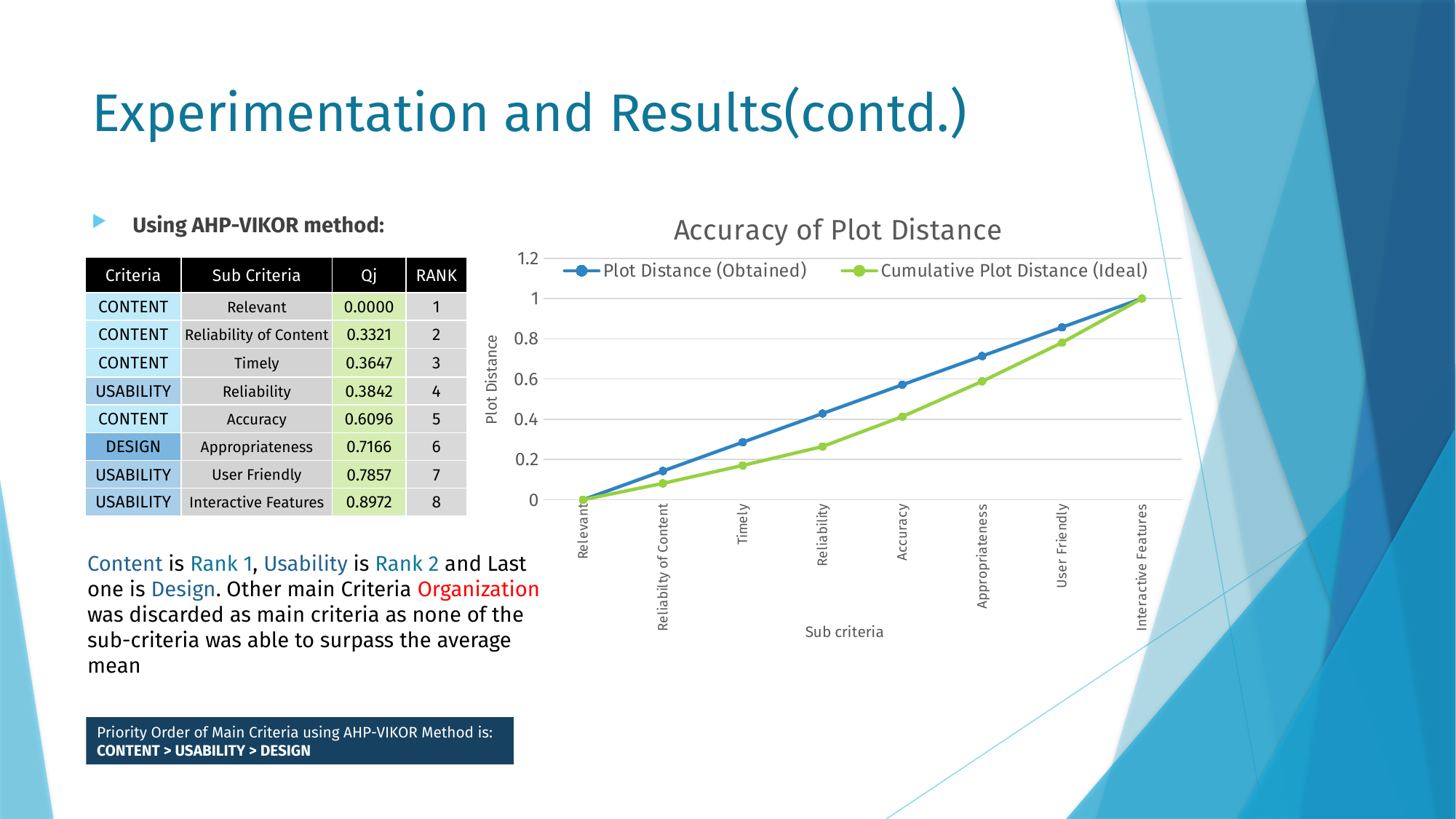

# Experimentation and Results(contd.)

### Chart: Accuracy of Plot Distance

| Category | Plot Distance (Obtained) | Cumulative Plot Distance (Ideal) |
|---|---|---|
| Relevant | 0.0 | 0.0 |
| Reliabilty of Content | 0.14285714285714285 | 0.08120327413492522 |
| Timely | 0.2857142857142857 | 0.17037026092609575 |
| Reliability | 0.42857142857142855 | 0.2642947903430751 |
| Accuracy | 0.5714285714285714 | 0.4133373718270738 |
| Appropriateness | 0.7142857142857142 | 0.5885316627759227 |
| User Friendly | 0.8571428571428571 | 0.7806359150143317 |
| Interactive Features | 1.0 | 1.0 |
Using AHP-VIKOR method:

| Criteria | Sub Criteria | Qj | RANK |
| --- | --- | --- | --- |
| CONTENT | Relevant | 0.0000 | 1 |
| CONTENT | Reliability of Content | 0.3321 | 2 |
| CONTENT | Timely | 0.3647 | 3 |
| USABILITY | Reliability | 0.3842 | 4 |
| CONTENT | Accuracy | 0.6096 | 5 |
| DESIGN | Appropriateness | 0.7166 | 6 |
| USABILITY | User Friendly | 0.7857 | 7 |
| USABILITY | Interactive Features | 0.8972 | 8 |
Content is Rank 1, Usability is Rank 2 and Last
one is Design. Other main Criteria Organization
was discarded as main criteria as none of the
sub-criteria was able to surpass the average mean
Priority Order of Main Criteria using AHP-VIKOR Method is:
CONTENT > USABILITY > DESIGN